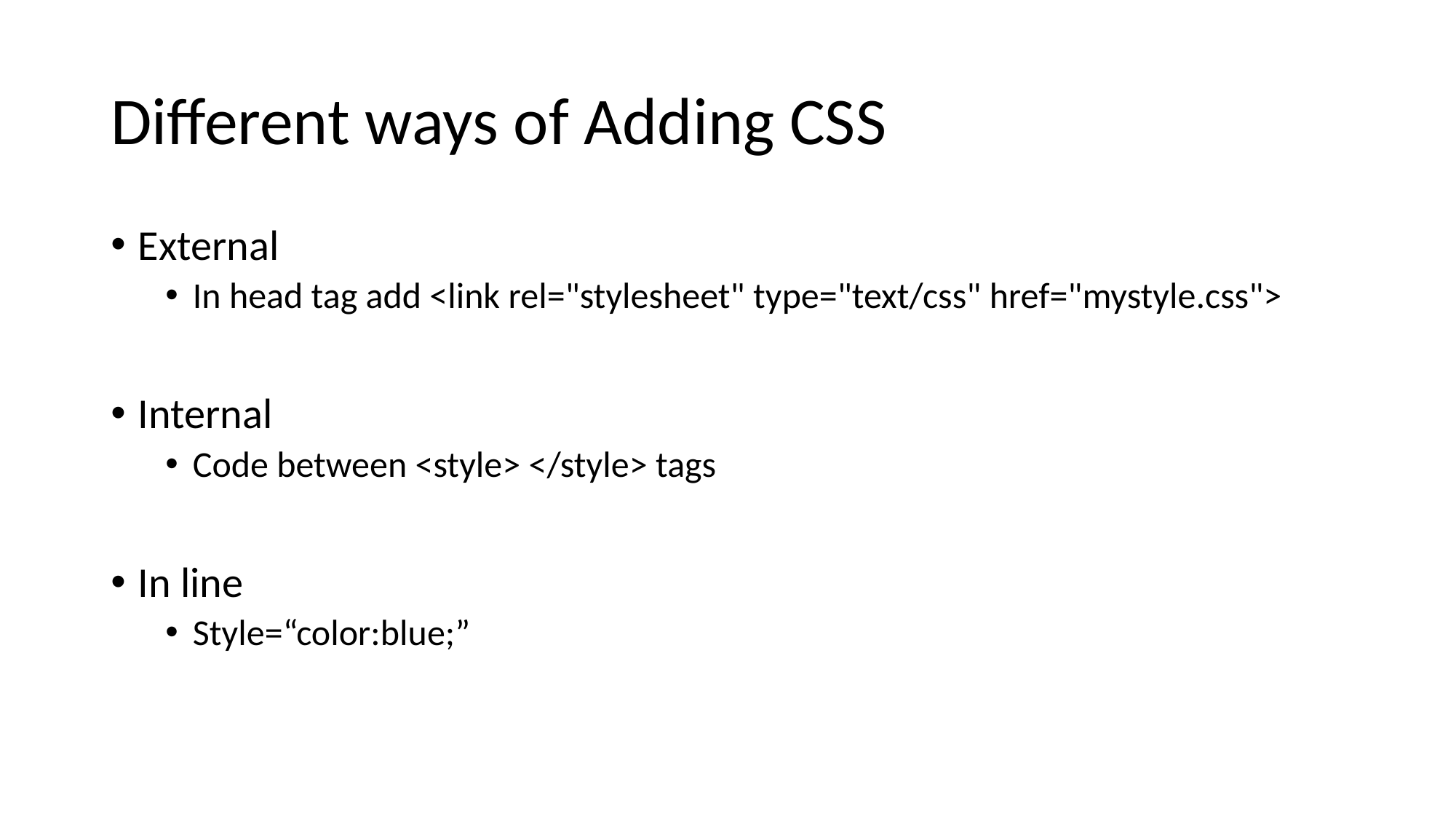

# Different ways of Adding CSS
External
In head tag add <link rel="stylesheet" type="text/css" href="mystyle.css">

Internal
Code between <style> </style> tags

In line
Style=“color:blue;”